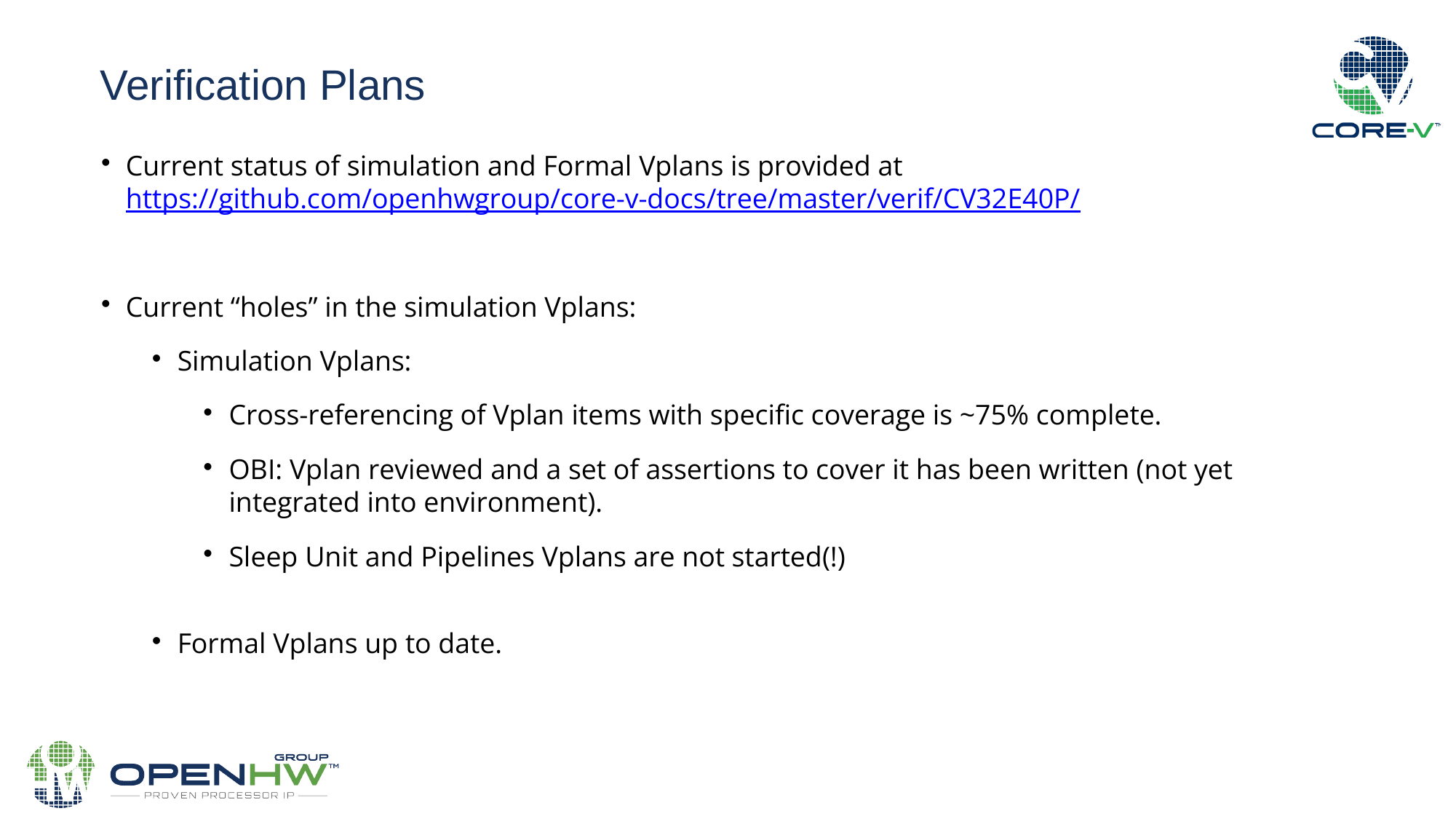

Verification Plans
Current status of simulation and Formal Vplans is provided at https://github.com/openhwgroup/core-v-docs/tree/master/verif/CV32E40P/

Current “holes” in the simulation Vplans:
Simulation Vplans:
Cross-referencing of Vplan items with specific coverage is ~75% complete.
OBI: Vplan reviewed and a set of assertions to cover it has been written (not yet integrated into environment).
Sleep Unit and Pipelines Vplans are not started(!)
Formal Vplans up to date.